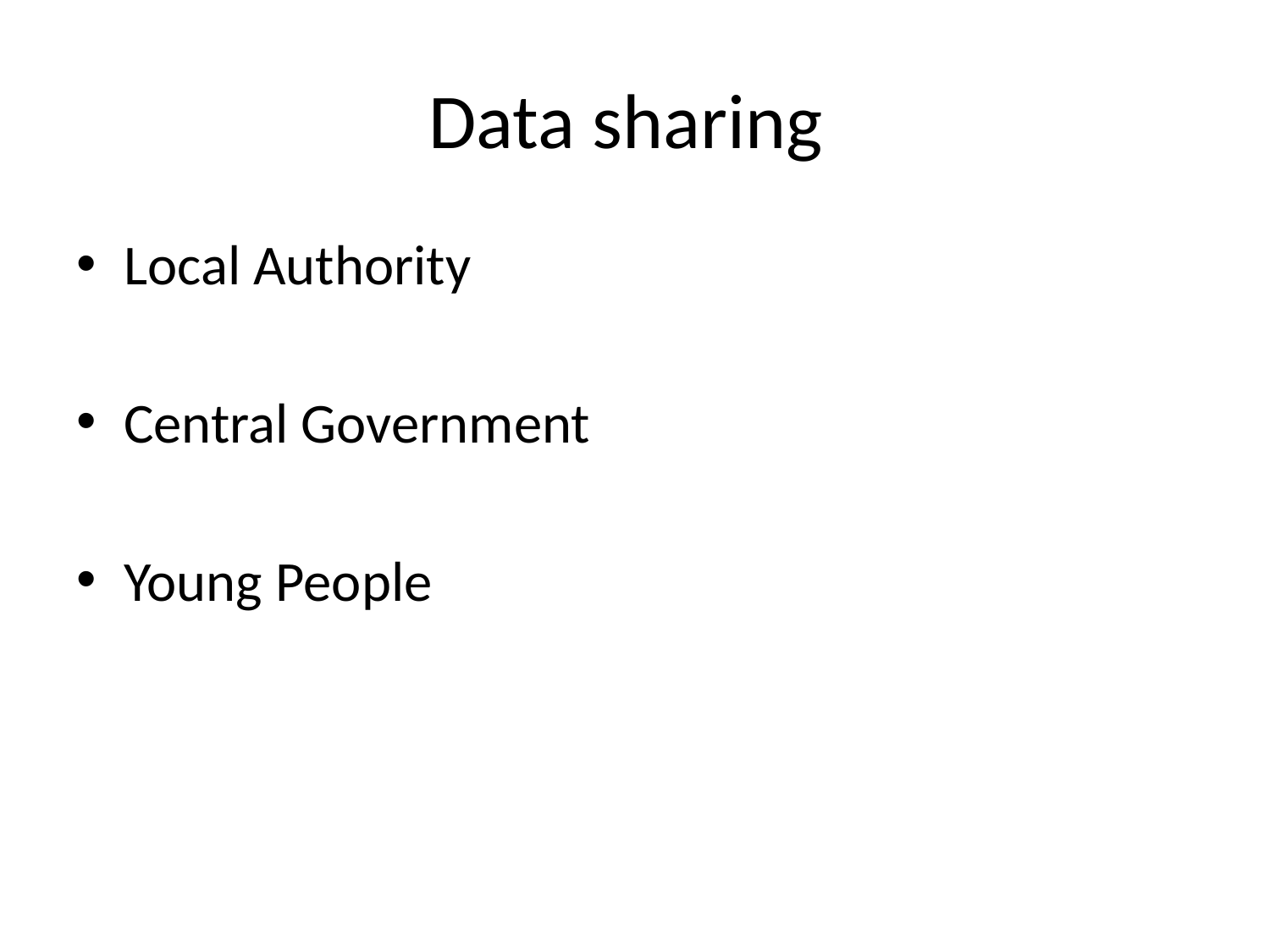

# Data sharing
Local Authority

Central Government

Young People